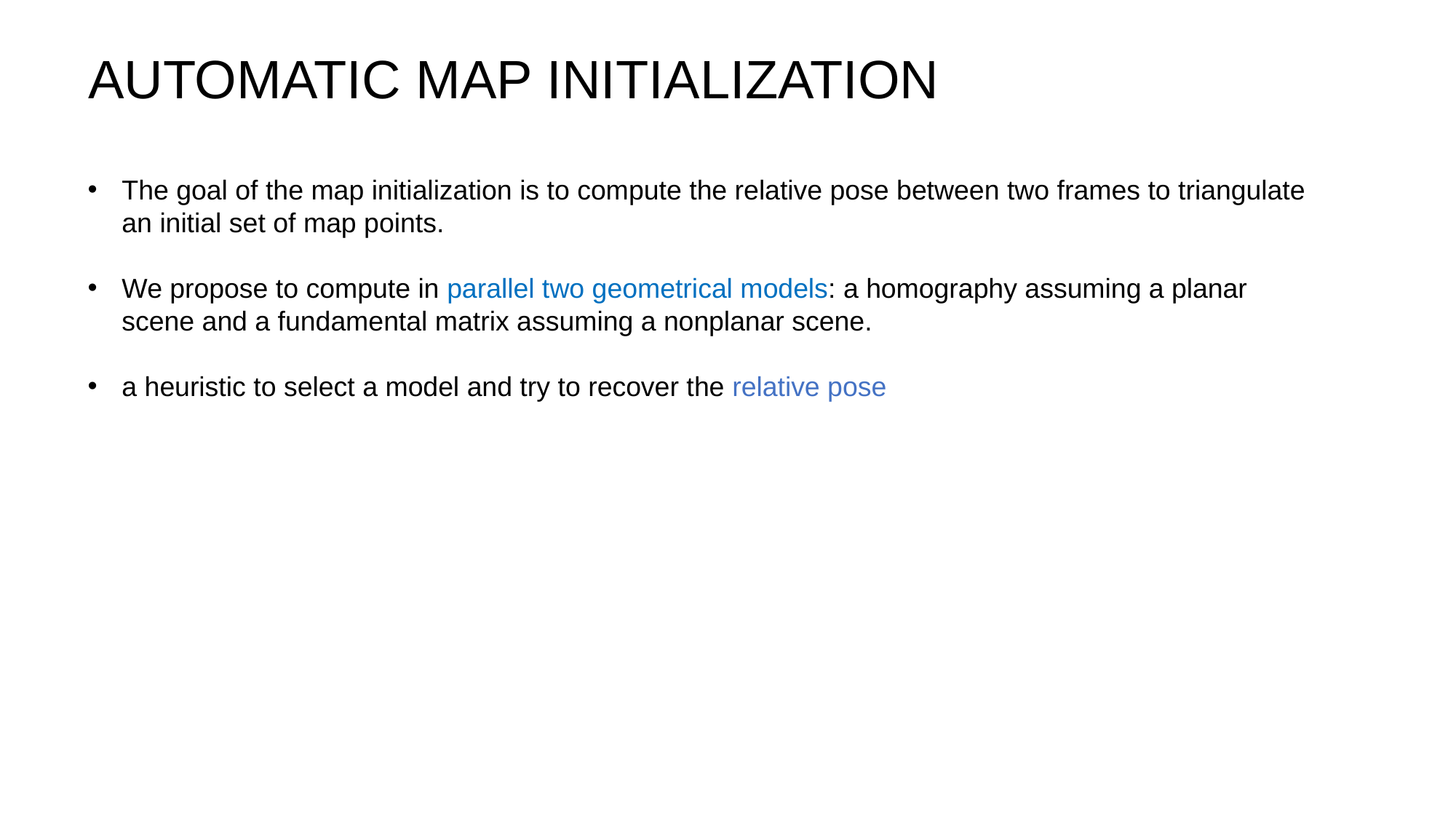

# AUTOMATIC MAP INITIALIZATION
The goal of the map initialization is to compute the relative pose between two frames to triangulate an initial set of map points.
We propose to compute in parallel two geometrical models: a homography assuming a planar scene and a fundamental matrix assuming a nonplanar scene.

a heuristic to select a model and try to recover the relative pose